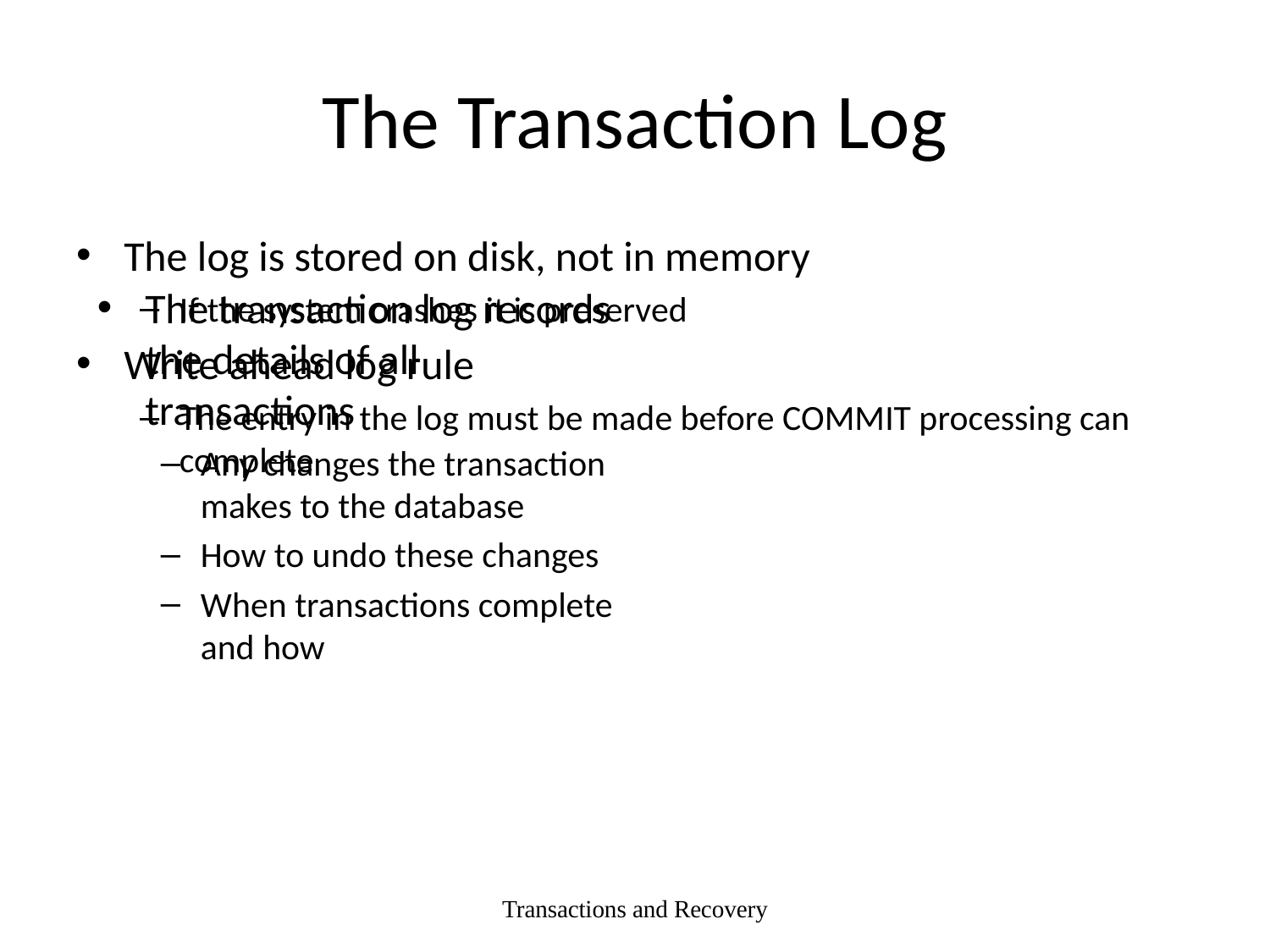

# The Transaction Log
The log is stored on disk, not in memory
If the system crashes it is preserved
Write ahead log rule
The entry in the log must be made before COMMIT processing can complete
The transaction log records the details of all transactions
Any changes the transaction makes to the database
How to undo these changes
When transactions complete and how
Transactions and Recovery